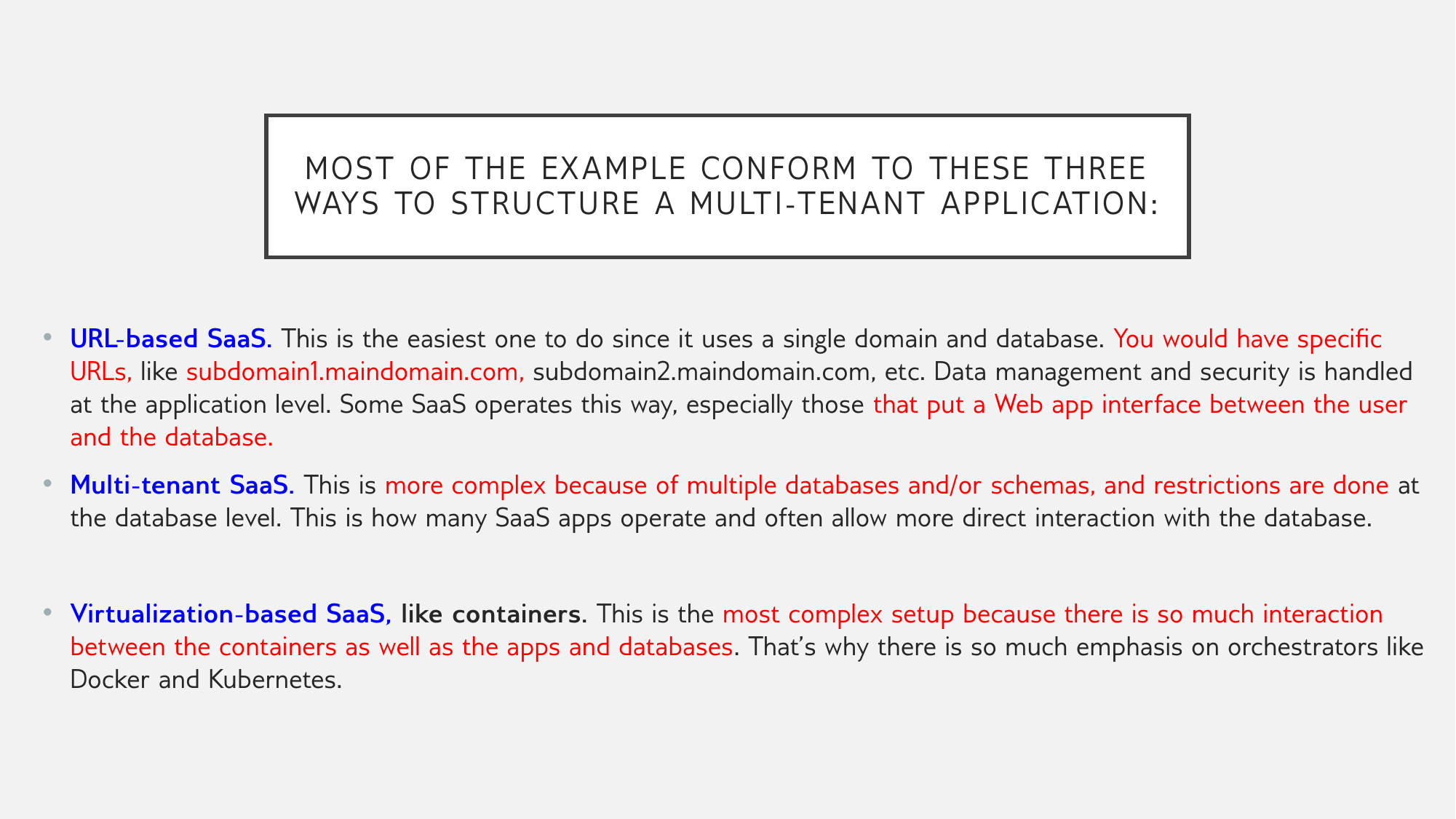

# Most of the example conform to these three ways to structure a multi-tenant application:
URL-based SaaS. This is the easiest one to do since it uses a single domain and database. You would have specific URLs, like subdomain1.maindomain.com, subdomain2.maindomain.com, etc. Data management and security is handled at the application level. Some SaaS operates this way, especially those that put a Web app interface between the user and the database.
Multi-tenant SaaS. This is more complex because of multiple databases and/or schemas, and restrictions are done at the database level. This is how many SaaS apps operate and often allow more direct interaction with the database.

Virtualization-based SaaS, like containers. This is the most complex setup because there is so much interaction between the containers as well as the apps and databases. That’s why there is so much emphasis on orchestrators like Docker and Kubernetes.